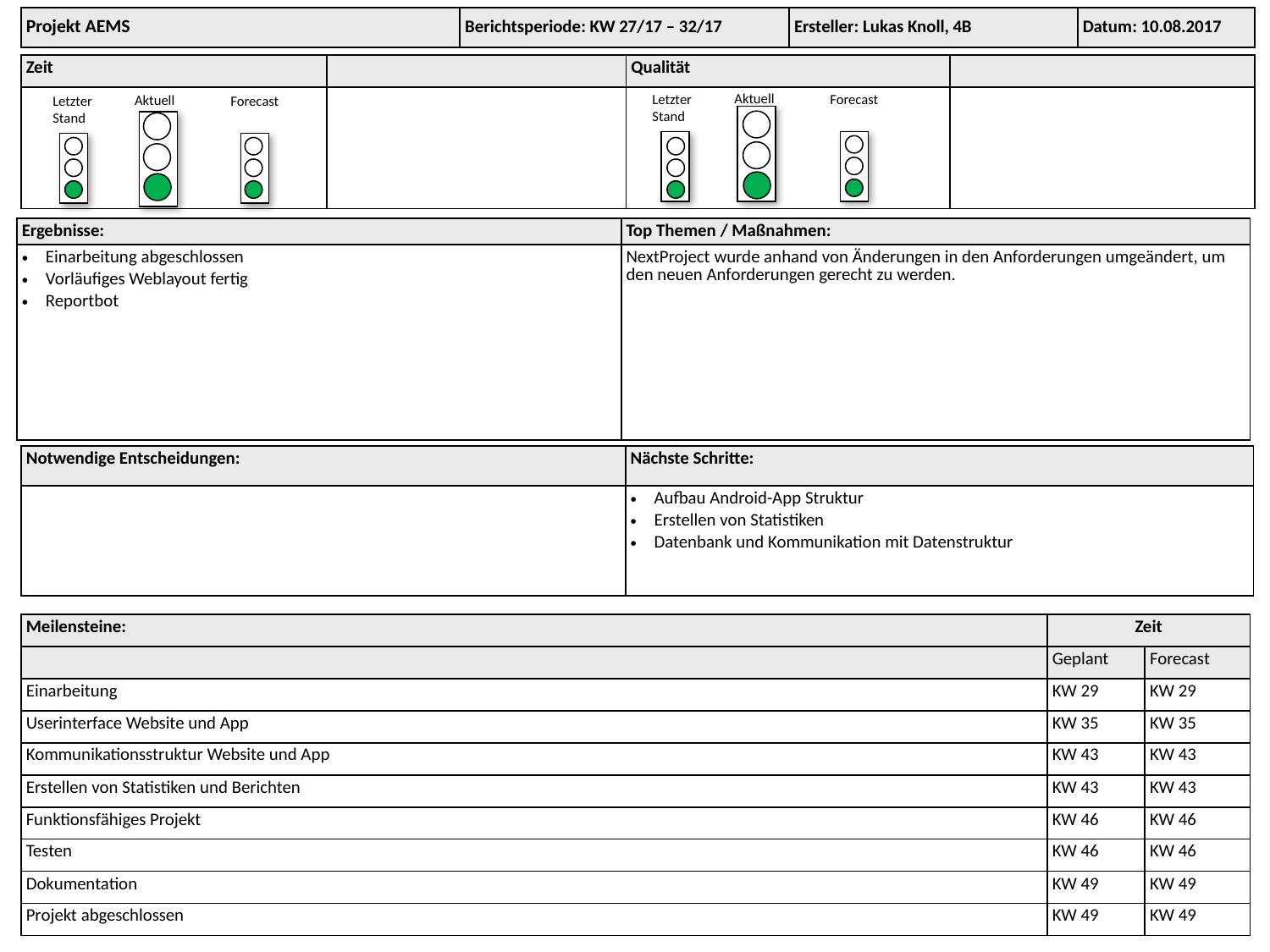

| Projekt AEMS | Berichtsperiode: KW 27/17 – 32/17 | Ersteller: Lukas Knoll, 4B | Datum: 10.08.2017 |
| --- | --- | --- | --- |
| Zeit |  | Qualität |  |
| --- | --- | --- | --- |
|  |  |  |  |
Aktuell

Letzter
Stand
Forecast

Aktuell

Letzter
Stand
Forecast

| Ergebnisse: | Top Themen / Maßnahmen: |
| --- | --- |
| Einarbeitung abgeschlossen Vorläufiges Weblayout fertig Reportbot | NextProject wurde anhand von Änderungen in den Anforderungen umgeändert, um den neuen Anforderungen gerecht zu werden. |
| Notwendige Entscheidungen: | Nächste Schritte: |
| --- | --- |
|  | Aufbau Android-App Struktur Erstellen von Statistiken Datenbank und Kommunikation mit Datenstruktur |
| Meilensteine: | Zeit |  |
| --- | --- | --- |
|  | Geplant | Forecast |
| Einarbeitung | KW 29 | KW 29 |
| Userinterface Website und App | KW 35 | KW 35 |
| Kommunikationsstruktur Website und App | KW 43 | KW 43 |
| Erstellen von Statistiken und Berichten | KW 43 | KW 43 |
| Funktionsfähiges Projekt | KW 46 | KW 46 |
| Testen | KW 46 | KW 46 |
| Dokumentation | KW 49 | KW 49 |
| Projekt abgeschlossen | KW 49 | KW 49 |